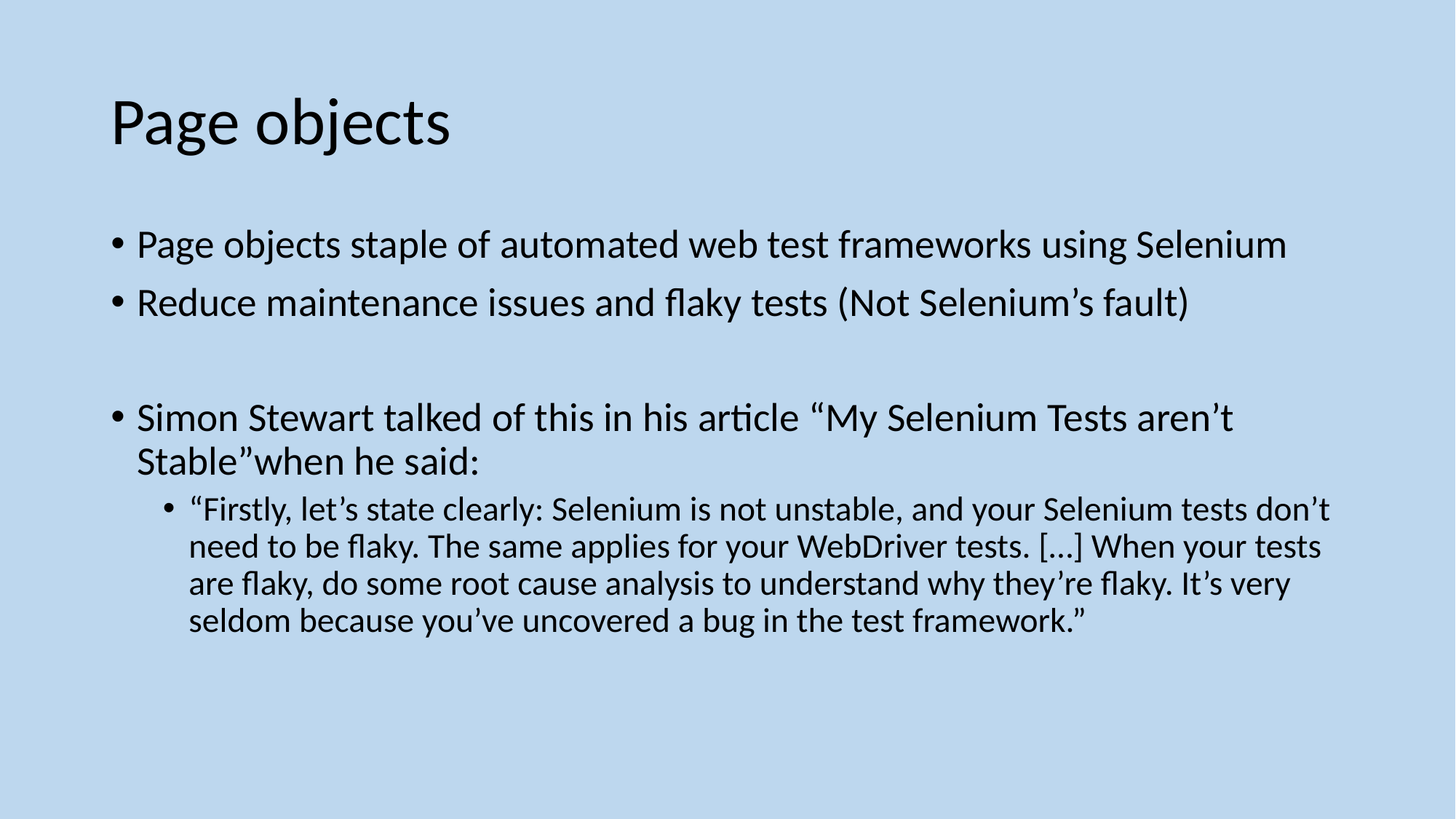

# Page objects
Page objects staple of automated web test frameworks using Selenium
Reduce maintenance issues and flaky tests (Not Selenium’s fault)

Simon Stewart talked of this in his article “My Selenium Tests aren’t Stable”when he said:
“Firstly, let’s state clearly: Selenium is not unstable, and your Selenium tests don’t need to be flaky. The same applies for your WebDriver tests. […] When your tests are flaky, do some root cause analysis to understand why they’re flaky. It’s very seldom because you’ve uncovered a bug in the test framework.”